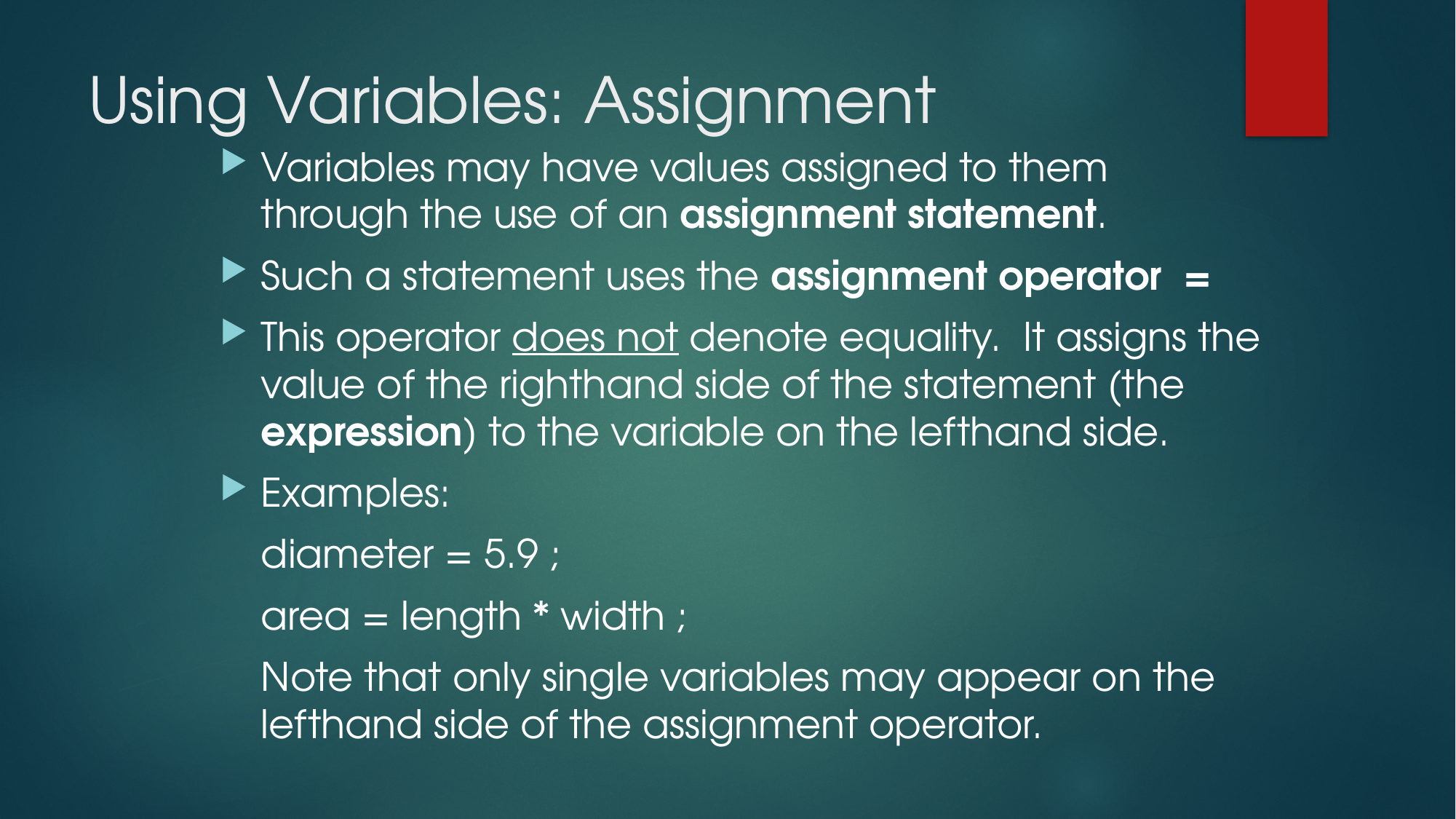

# Using Variables: Assignment
Variables may have values assigned to them through the use of an assignment statement.
Such a statement uses the assignment operator  =
This operator does not denote equality.  It assigns the value of the righthand side of the statement (the expression) to the variable on the lefthand side.
Examples:
		diameter = 5.9 ;
		area = length * width ;
	Note that only single variables may appear on the lefthand side of the assignment operator.